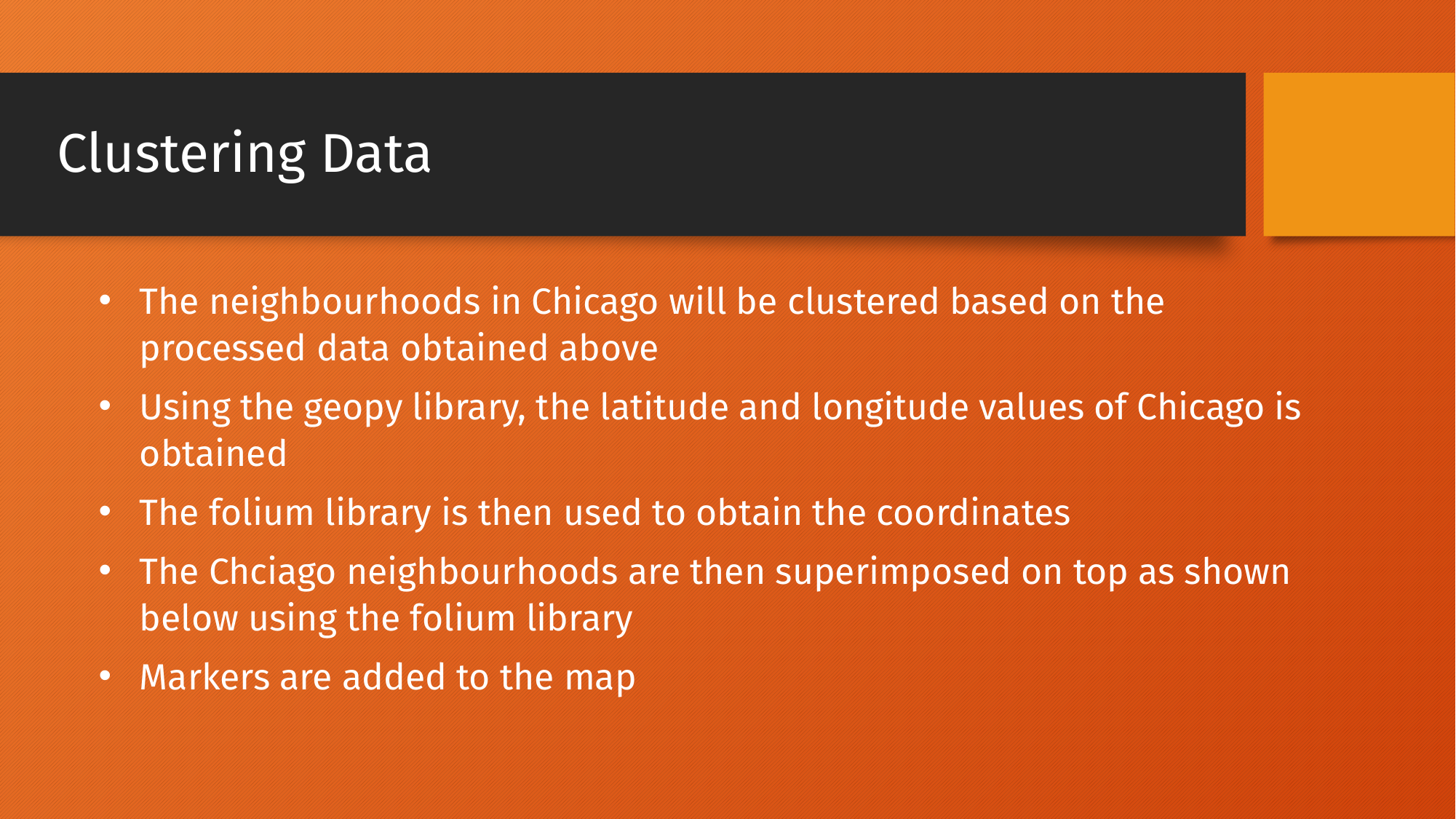

# Clustering Data
The neighbourhoods in Chicago will be clustered based on the processed data obtained above
Using the geopy library, the latitude and longitude values of Chicago is obtained
The folium library is then used to obtain the coordinates
The Chciago neighbourhoods are then superimposed on top as shown below using the folium library
Markers are added to the map